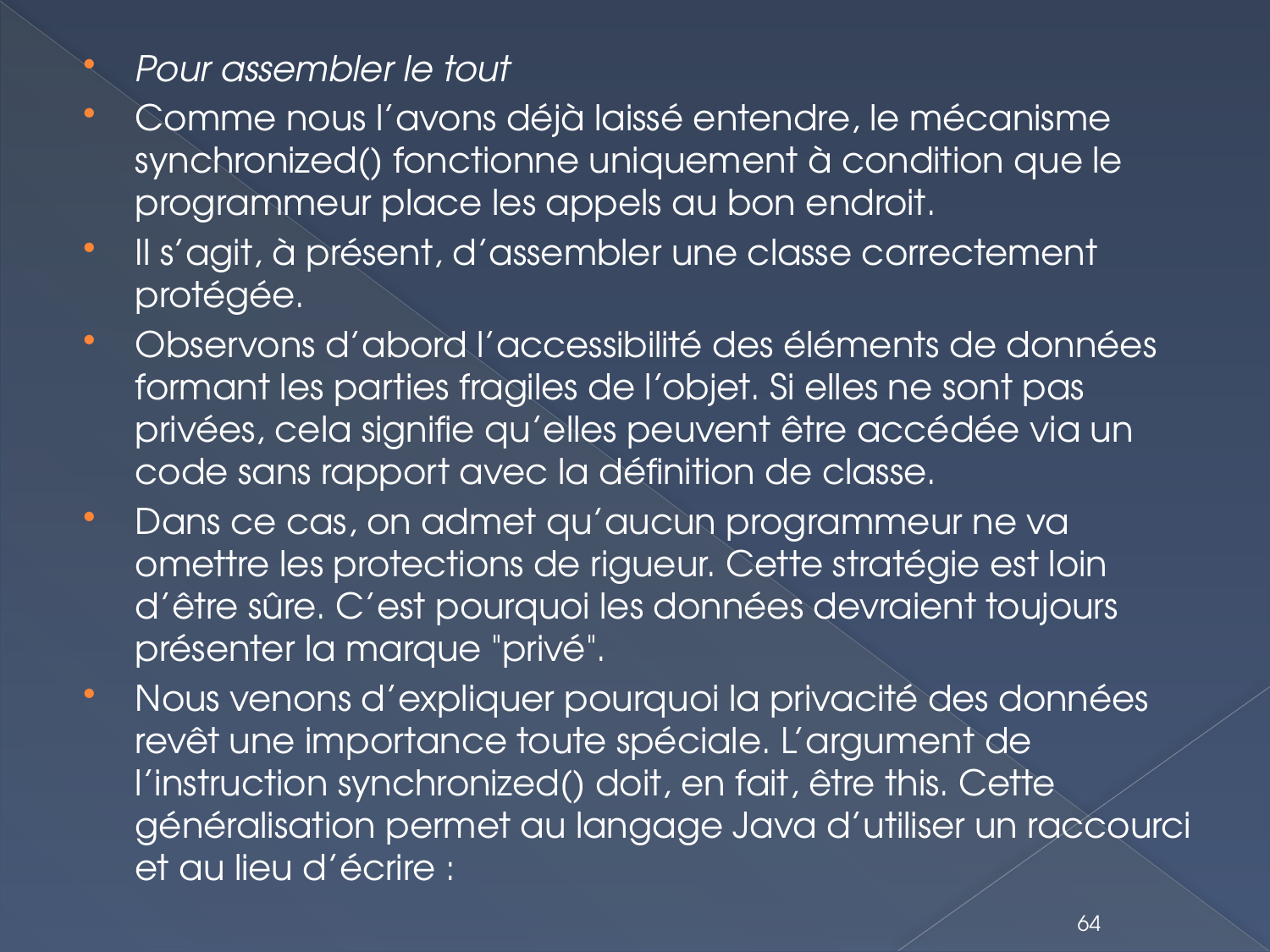

Pour assembler le tout
Comme nous l’avons déjà laissé entendre, le mécanisme synchronized() fonctionne uniquement à condition que le programmeur place les appels au bon endroit.
Il s’agit, à présent, d’assembler une classe correctement protégée.
Observons d’abord l’accessibilité des éléments de données formant les parties fragiles de l’objet. Si elles ne sont pas privées, cela signifie qu’elles peuvent être accédée via un code sans rapport avec la définition de classe.
Dans ce cas, on admet qu’aucun programmeur ne va omettre les protections de rigueur. Cette stratégie est loin d’être sûre. C’est pourquoi les données devraient toujours présenter la marque "privé".
Nous venons d’expliquer pourquoi la privacité des données revêt une importance toute spéciale. L’argument de l’instruction synchronized() doit, en fait, être this. Cette généralisation permet au langage Java d’utiliser un raccourci et au lieu d’écrire :
64